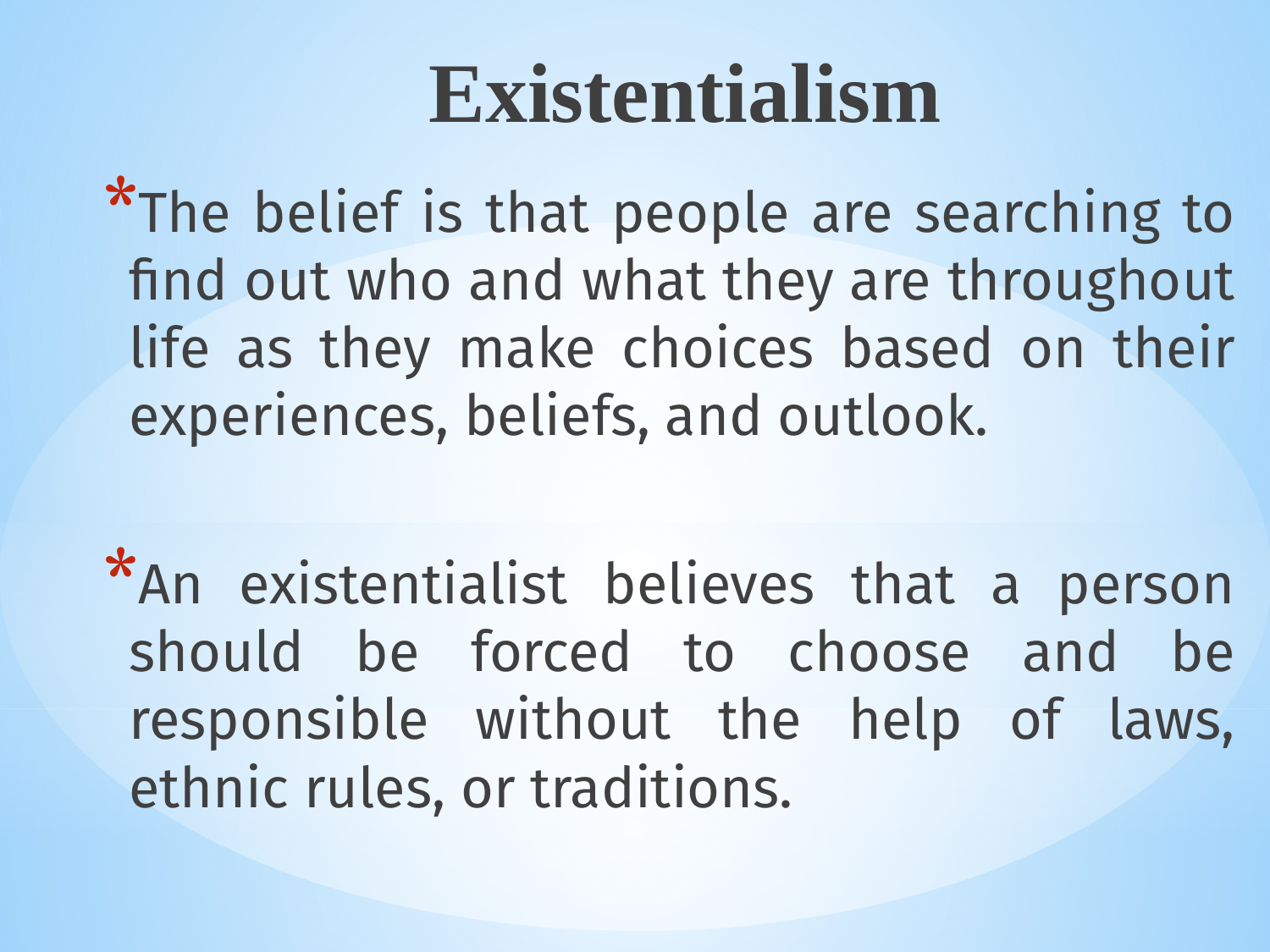

# Existentialism
The belief is that people are searching to find out who and what they are throughout life as they make choices based on their experiences, beliefs, and outlook.

An existentialist believes that a person should be forced to choose and be responsible without the help of laws, ethnic rules, or traditions.